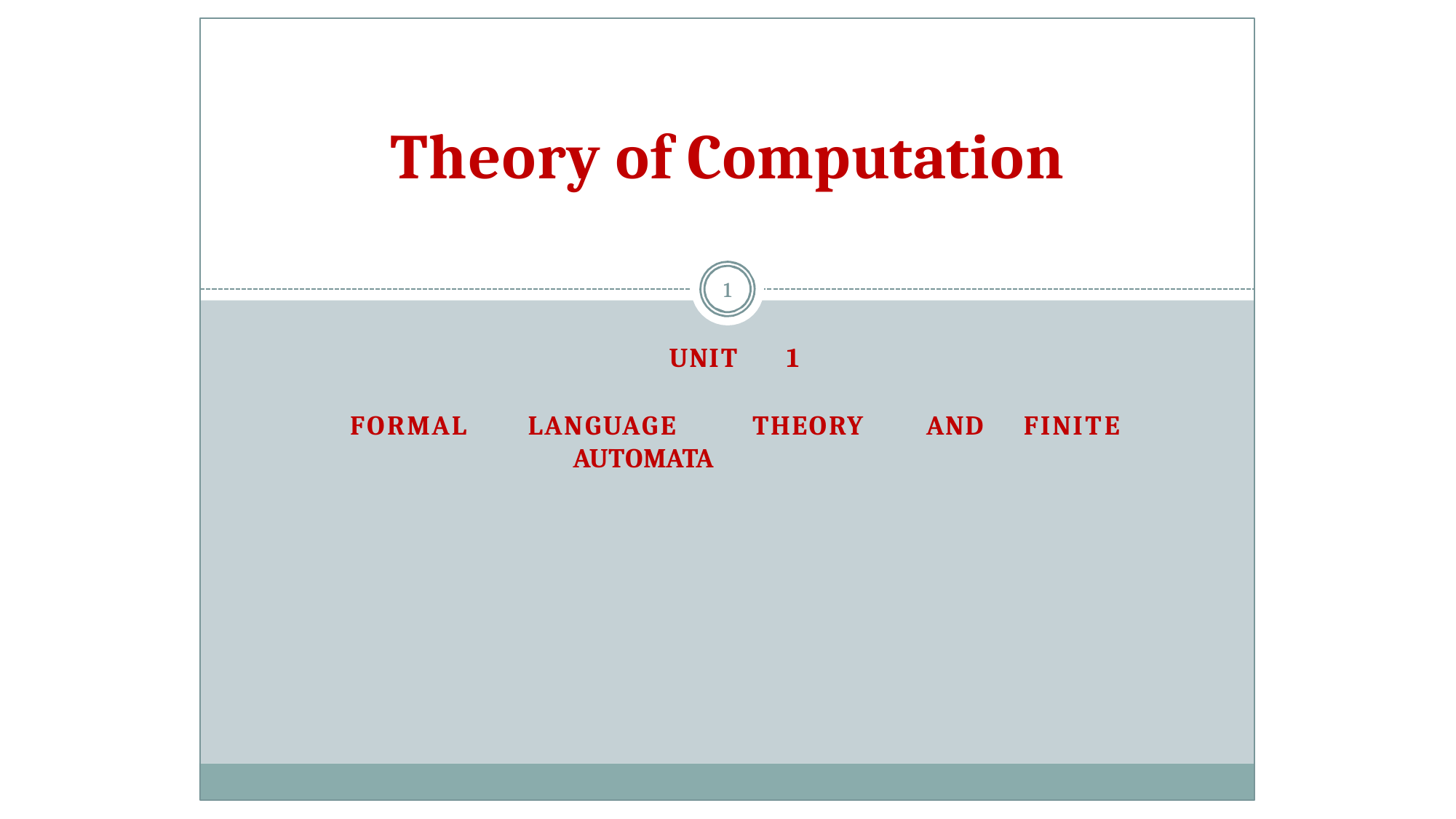

# Theory of Computation
1

UNIT	1

FORMAL	LANGUAGE	THEORY	AND	FINITE
AUTOMATA